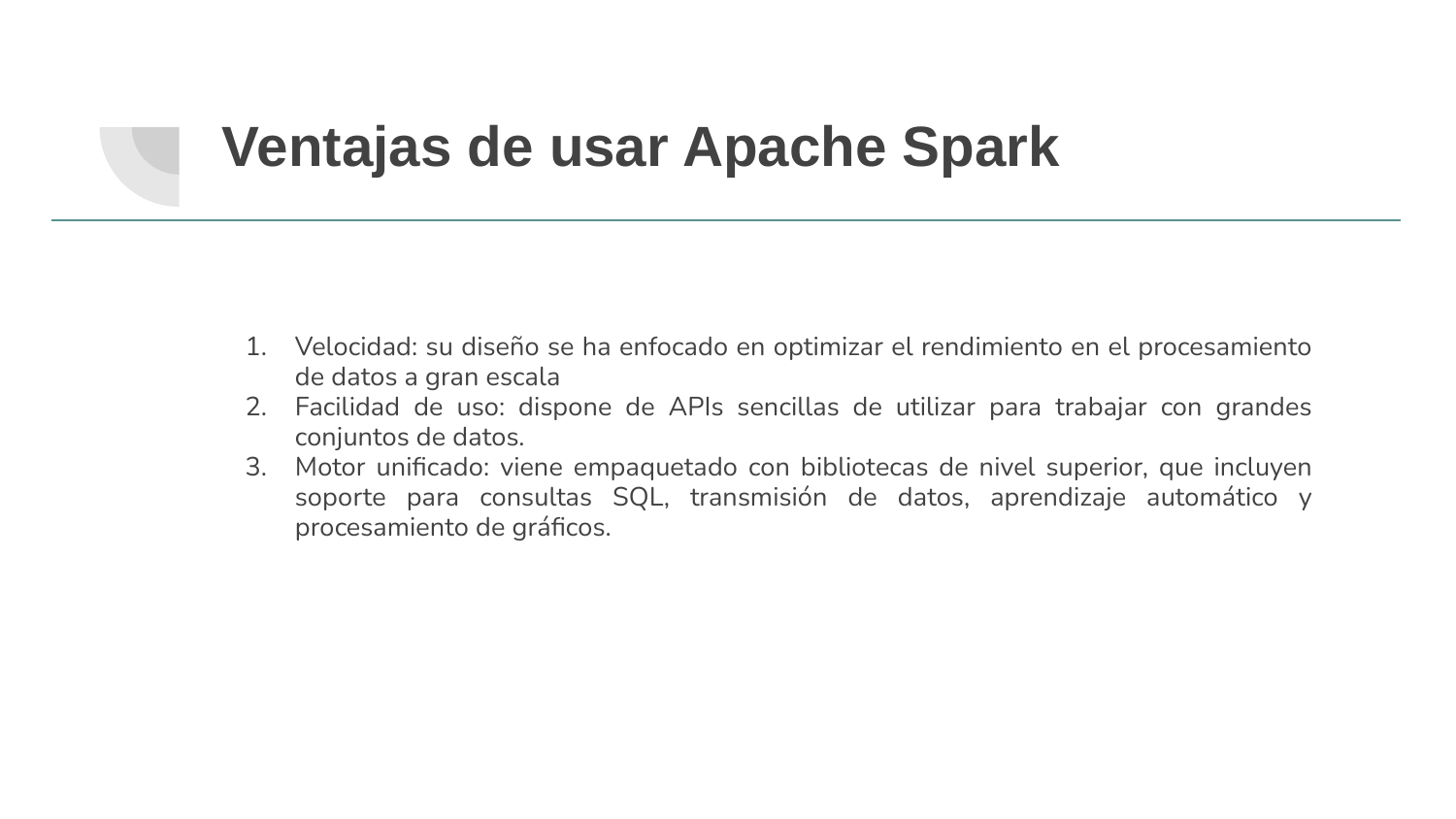

# Ventajas de usar Apache Spark
Velocidad: su diseño se ha enfocado en optimizar el rendimiento en el procesamiento de datos a gran escala
Facilidad de uso: dispone de APIs sencillas de utilizar para trabajar con grandes conjuntos de datos.
Motor unificado: viene empaquetado con bibliotecas de nivel superior, que incluyen soporte para consultas SQL, transmisión de datos, aprendizaje automático y procesamiento de gráficos.